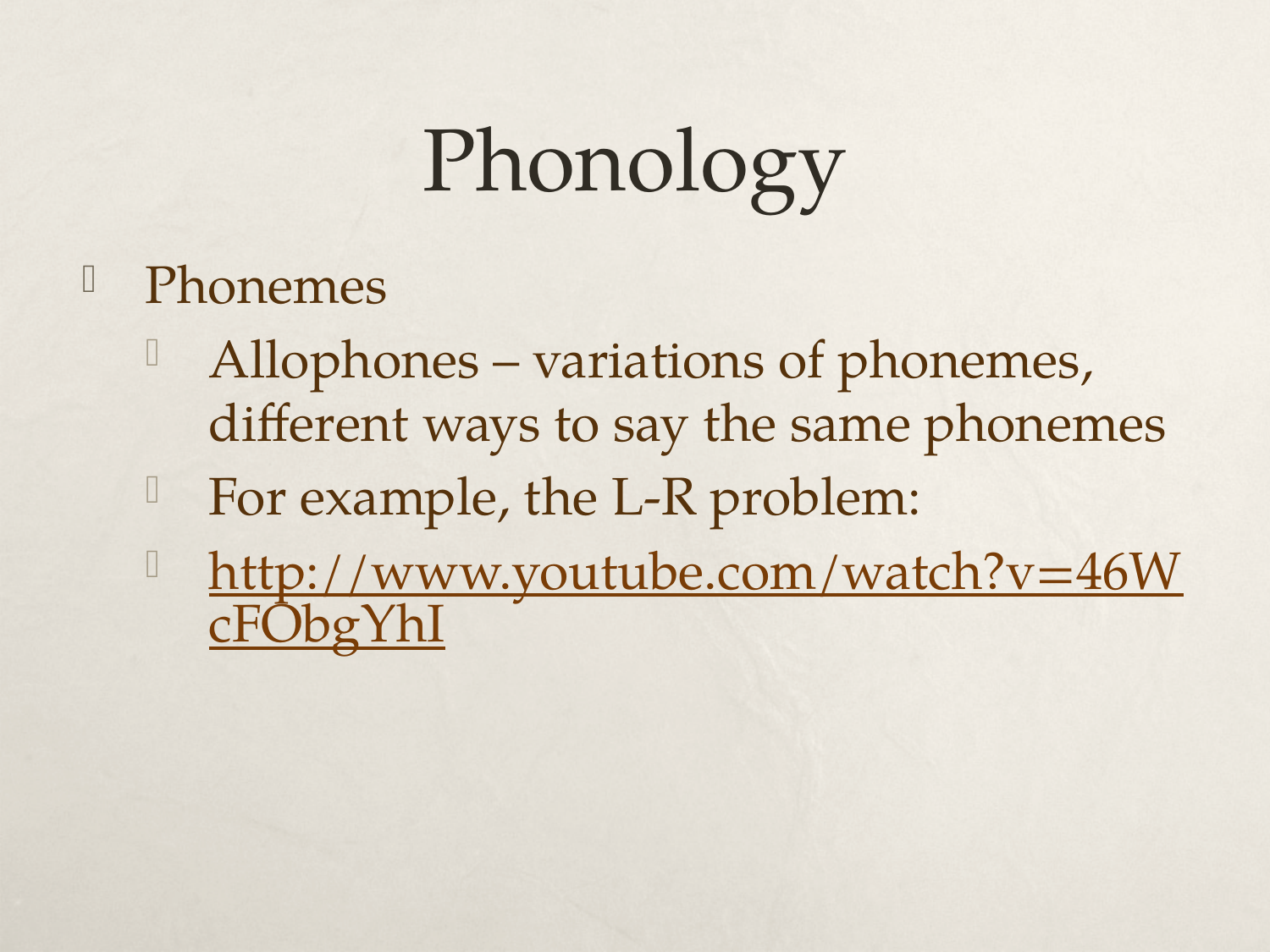

# Phonology
Phonemes
Allophones – variations of phonemes, different ways to say the same phonemes
For example, the L-R problem:
http://www.youtube.com/watch?v=46WcFObgYhI